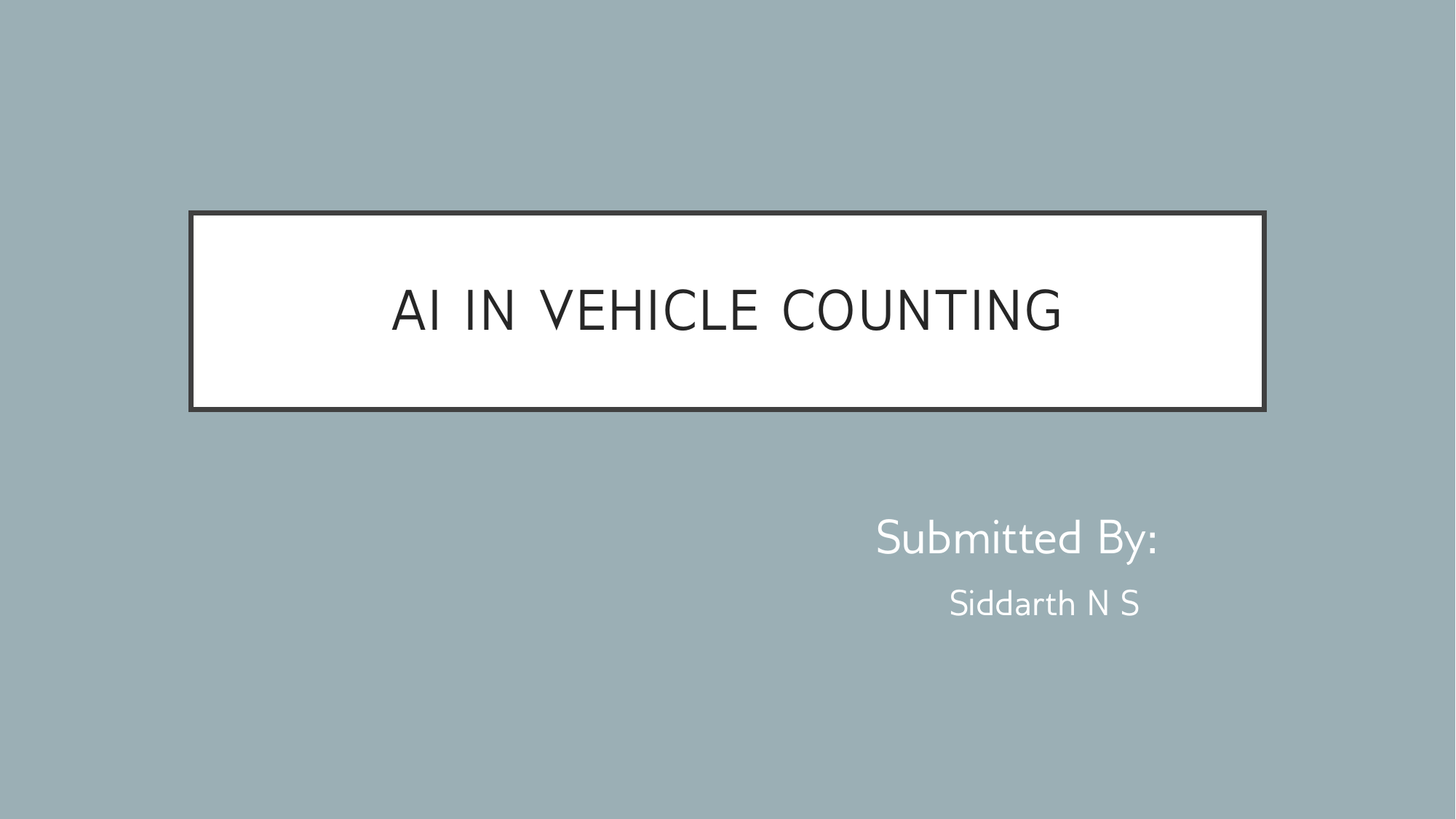

# AI IN VEHICLE COUNTING
Submitted By:
Siddarth N S